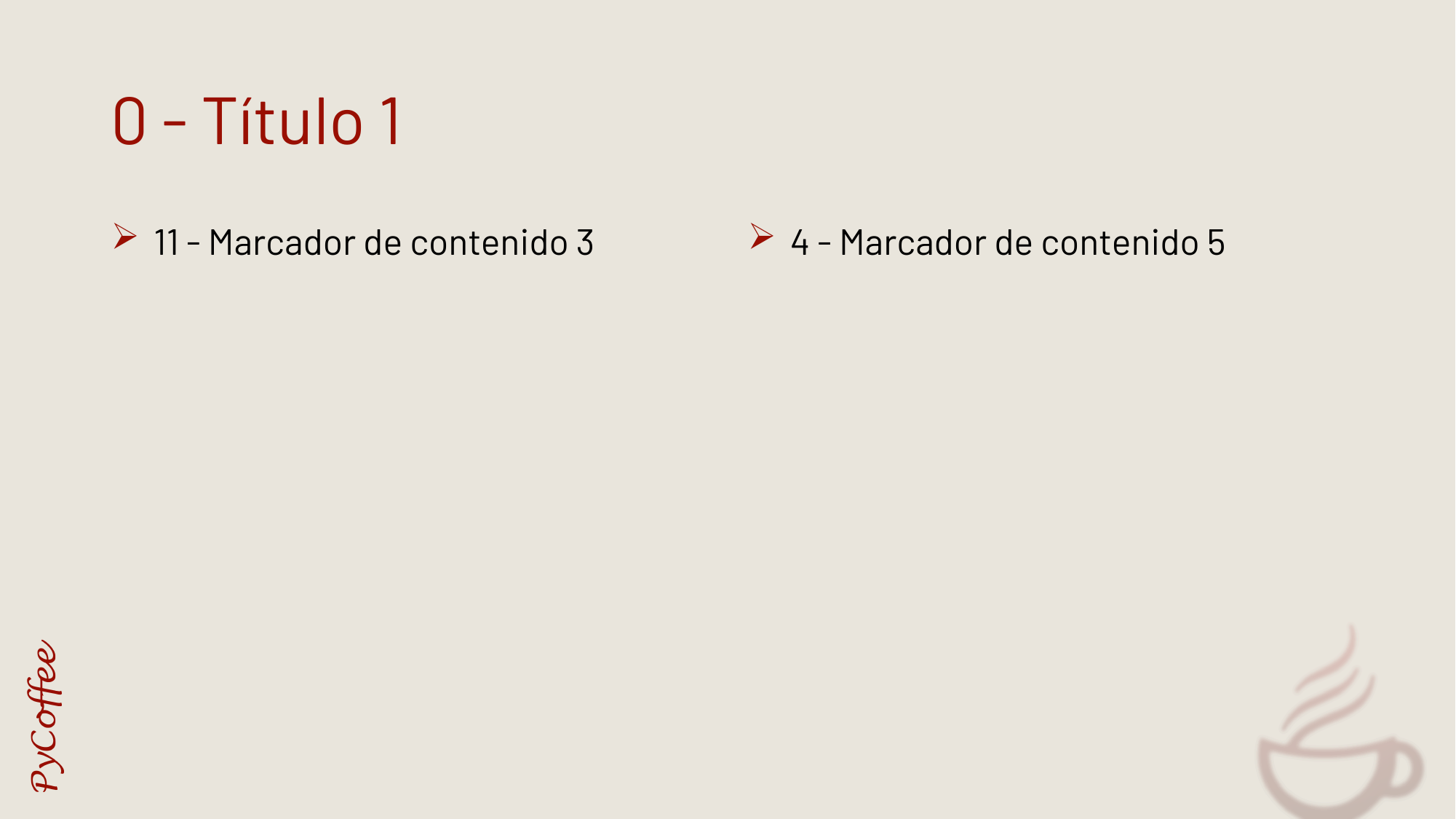

# 0 - Título 1
11 - Marcador de contenido 3
4 - Marcador de contenido 5